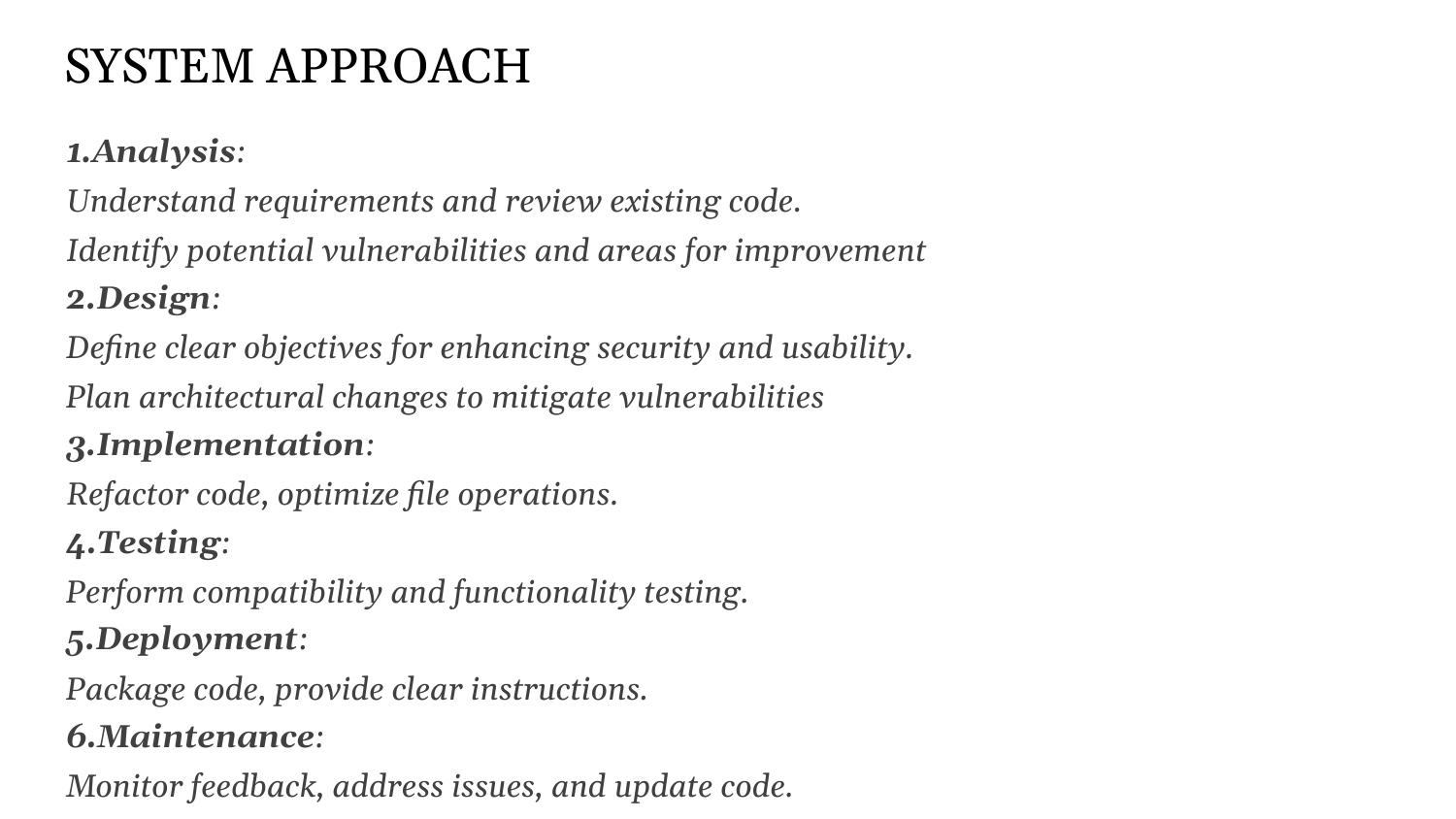

# SYSTEM APPROACH
1.Analysis:
Understand requirements and review existing code.
Identify potential vulnerabilities and areas for improvement
2.Design:
Define clear objectives for enhancing security and usability.
Plan architectural changes to mitigate vulnerabilities
3.Implementation:
Refactor code, optimize file operations.
4.Testing:
Perform compatibility and functionality testing.
5.Deployment:
Package code, provide clear instructions.
6.Maintenance:
Monitor feedback, address issues, and update code.